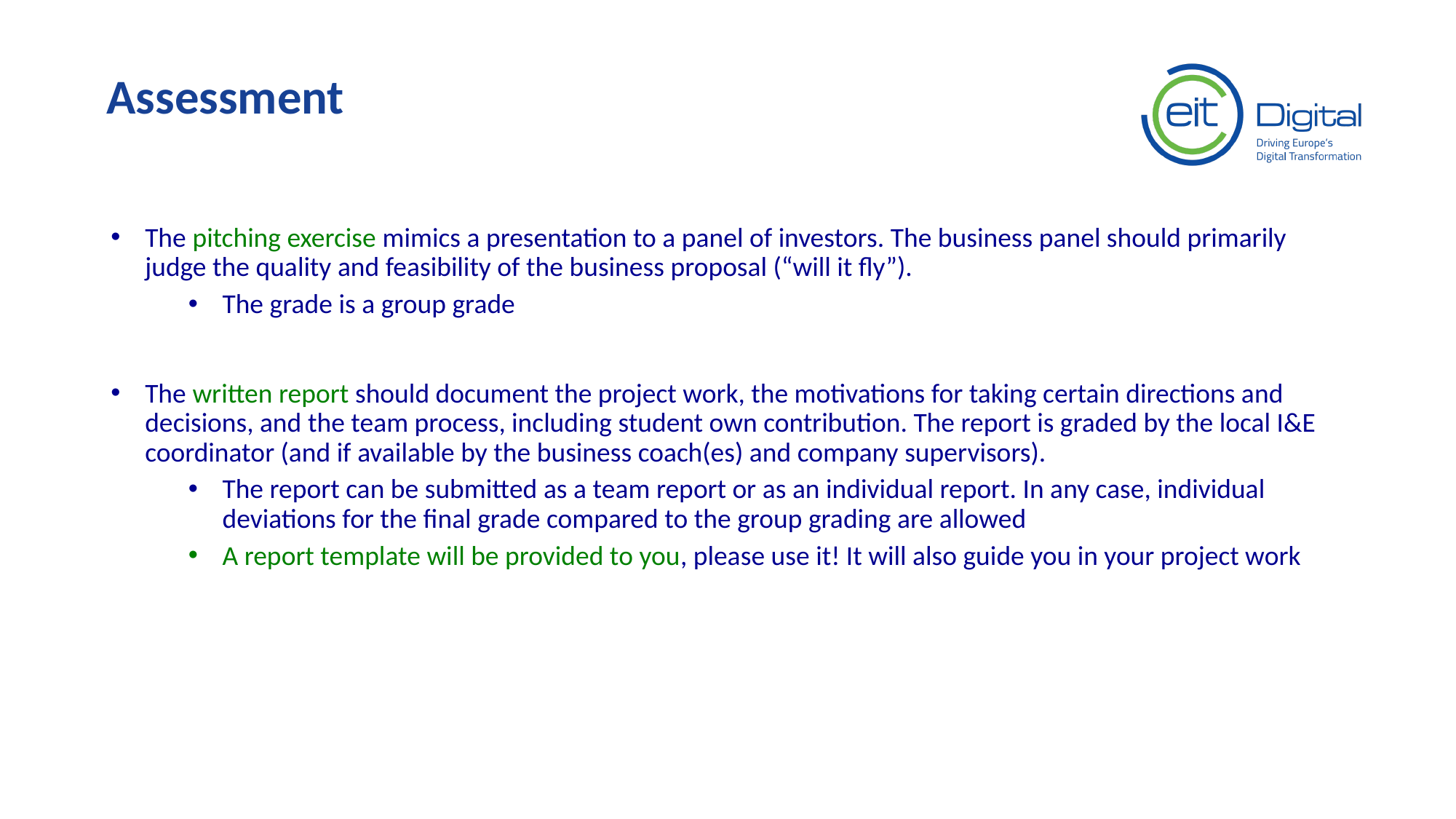

Assessment

The pitching exercise mimics a presentation to a panel of investors. The business panel should primarily judge the quality and feasibility of the business proposal (“will it fly”).
The grade is a group grade

The written report should document the project work, the motivations for taking certain directions and decisions, and the team process, including student own contribution. The report is graded by the local I&E coordinator (and if available by the business coach(es) and company supervisors).
The report can be submitted as a team report or as an individual report. In any case, individual deviations for the final grade compared to the group grading are allowed
A report template will be provided to you, please use it! It will also guide you in your project work